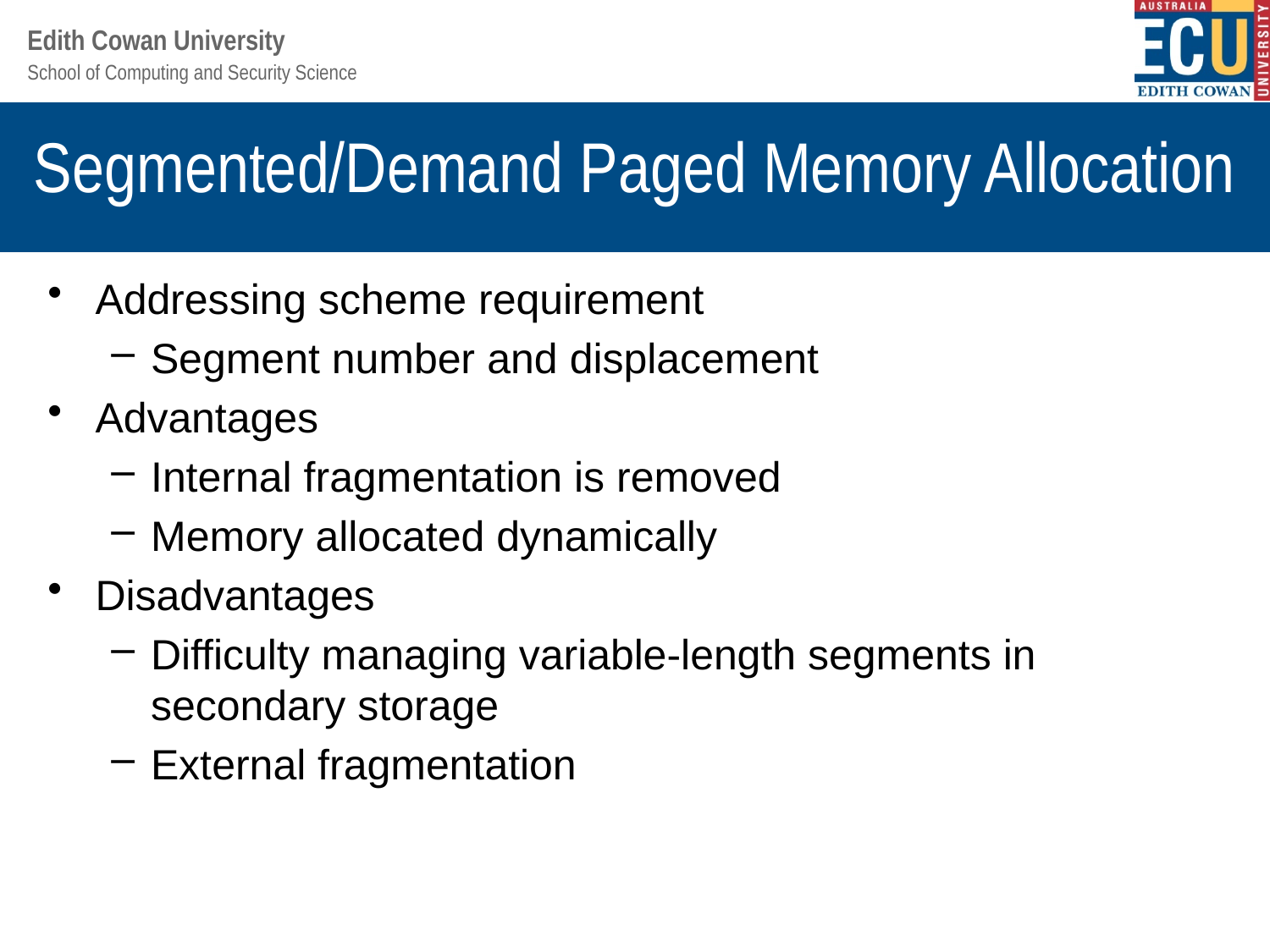

# Segmented/Demand Paged Memory Allocation
Addressing scheme requirement
Segment number and displacement
Advantages
Internal fragmentation is removed
Memory allocated dynamically
Disadvantages
Difficulty managing variable-length segments in secondary storage
External fragmentation